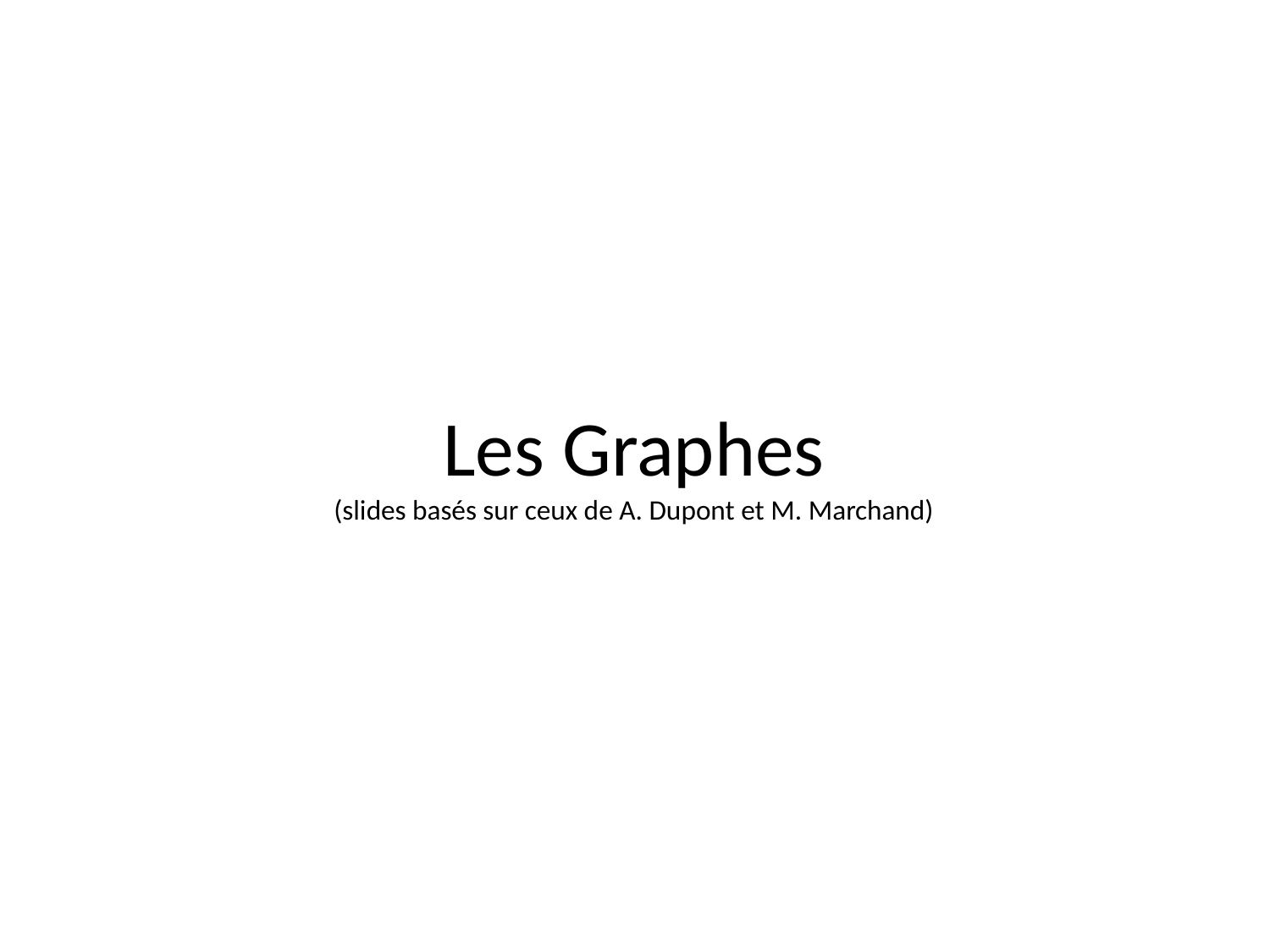

# Les Graphes (slides basés sur ceux de A. Dupont et M. Marchand)